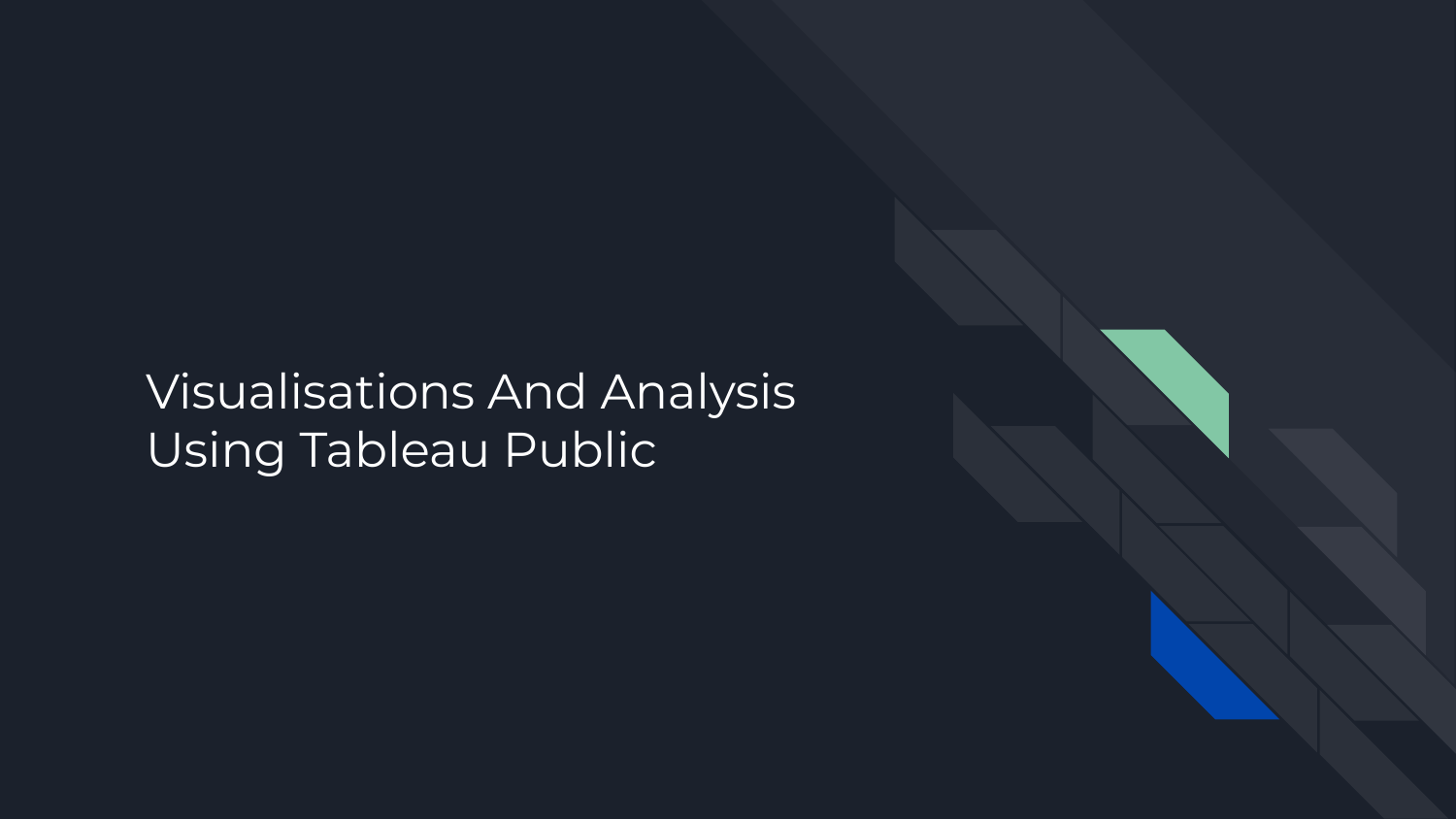

# Visualisations And Analysis Using Tableau Public